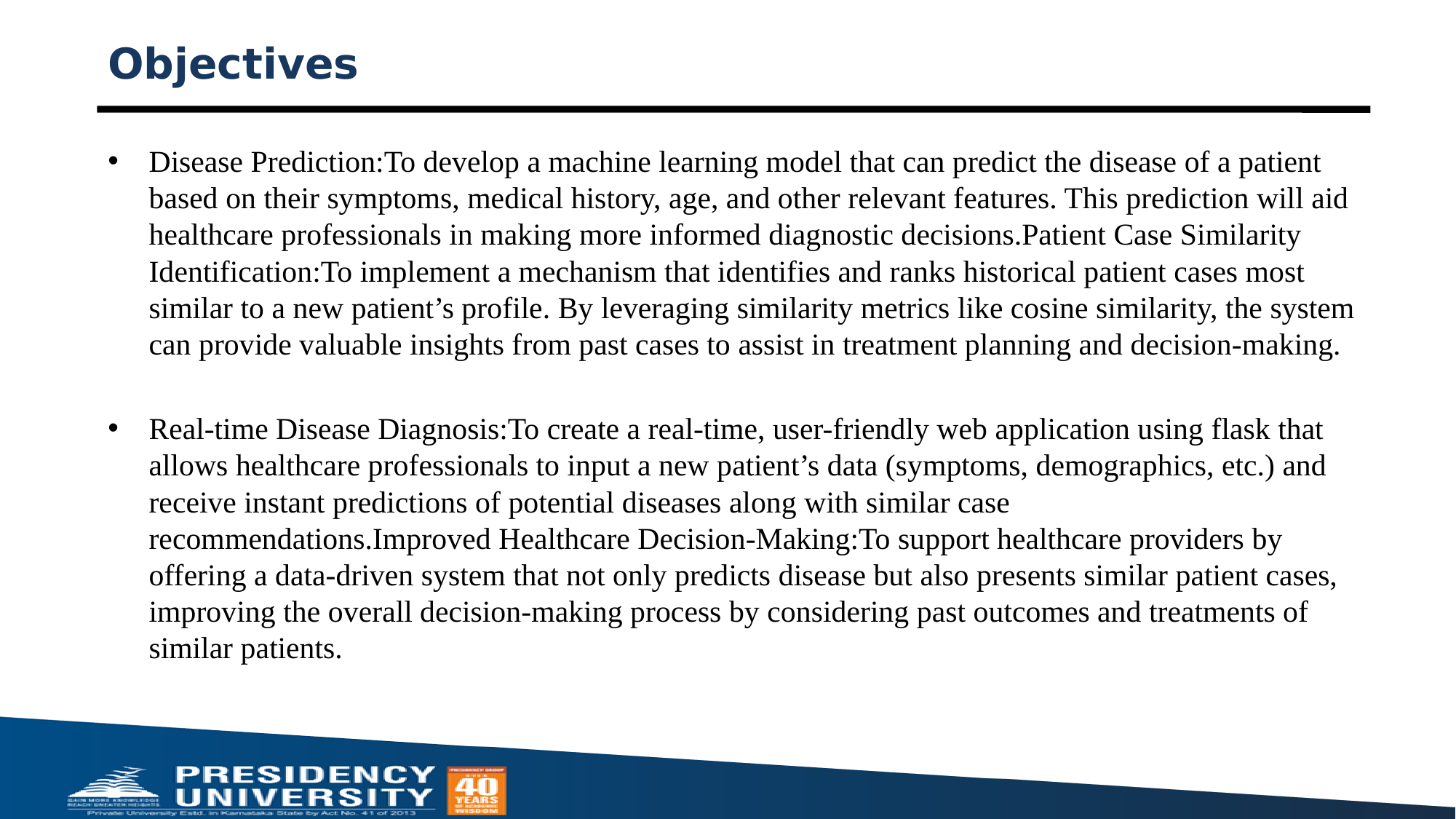

# Objectives
Disease Prediction:To develop a machine learning model that can predict the disease of a patient based on their symptoms, medical history, age, and other relevant features. This prediction will aid healthcare professionals in making more informed diagnostic decisions.Patient Case Similarity Identification:To implement a mechanism that identifies and ranks historical patient cases most similar to a new patient’s profile. By leveraging similarity metrics like cosine similarity, the system can provide valuable insights from past cases to assist in treatment planning and decision-making.

Real-time Disease Diagnosis:To create a real-time, user-friendly web application using flask that allows healthcare professionals to input a new patient’s data (symptoms, demographics, etc.) and receive instant predictions of potential diseases along with similar case recommendations.Improved Healthcare Decision-Making:To support healthcare providers by offering a data-driven system that not only predicts disease but also presents similar patient cases, improving the overall decision-making process by considering past outcomes and treatments of similar patients.